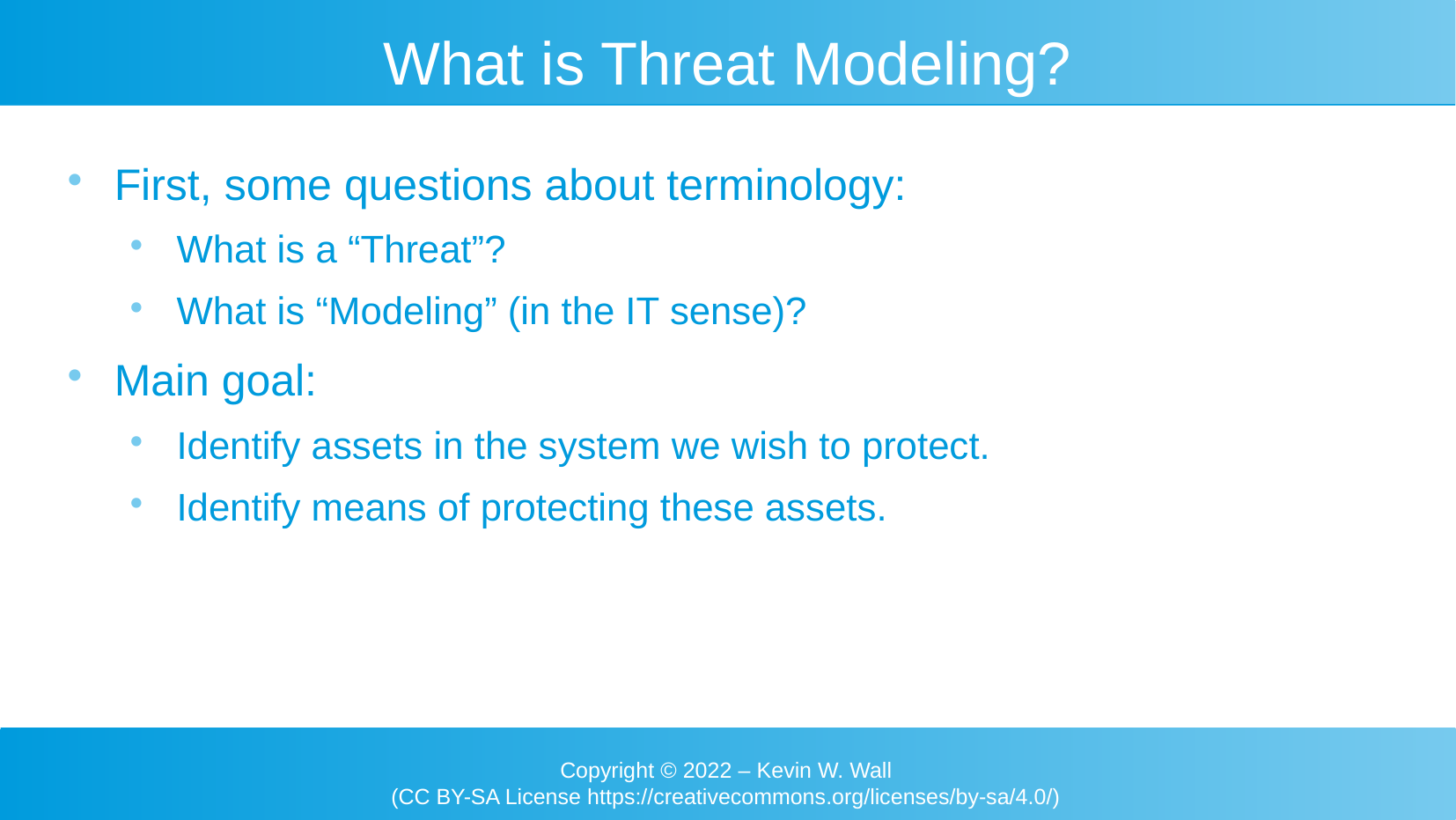

What is Threat Modeling?
First, some questions about terminology:
What is a “Threat”?
What is “Modeling” (in the IT sense)?
Main goal:
Identify assets in the system we wish to protect.
Identify means of protecting these assets.